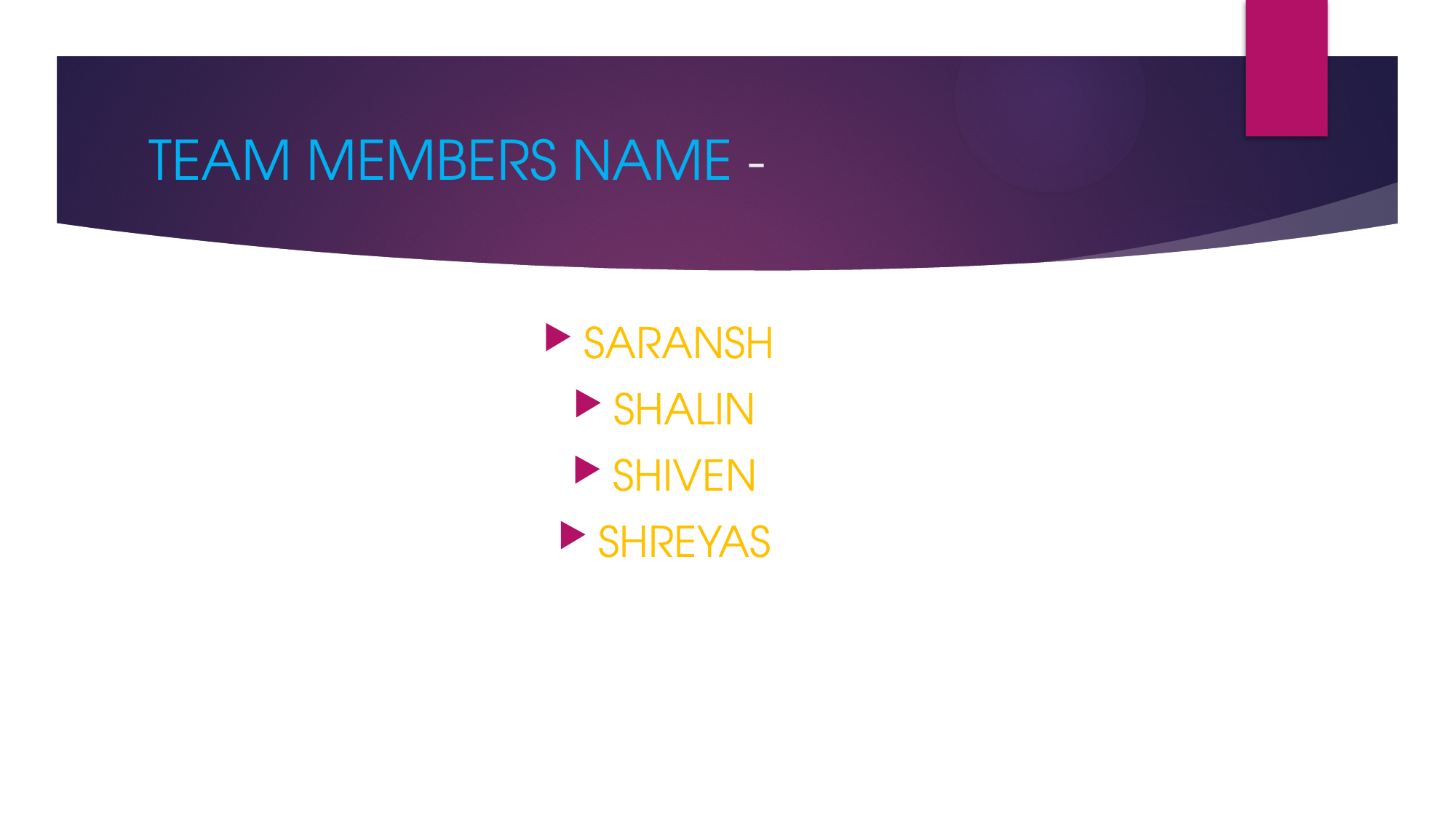

# TEAM MEMBERS NAME -
SARANSH
SHALIN
SHIVEN
SHREYAS